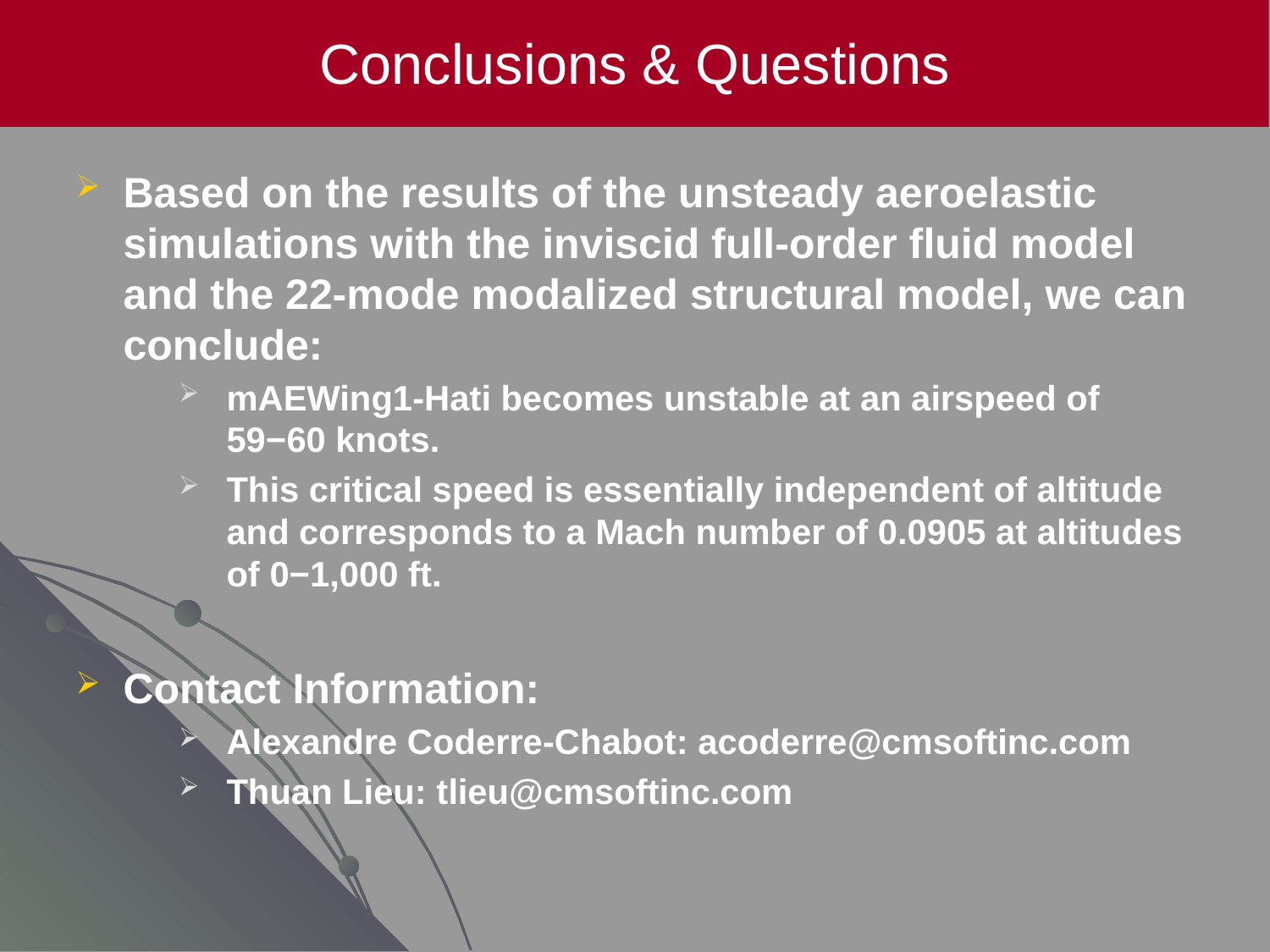

Conclusions & Questions
Based on the results of the unsteady aeroelastic simulations with the inviscid full-order fluid model and the 22-mode modalized structural model, we can conclude:
mAEWing1-Hati becomes unstable at an airspeed of 59−60 knots.
This critical speed is essentially independent of altitude and corresponds to a Mach number of 0.0905 at altitudes of 0−1,000 ft.

Contact Information:
Alexandre Coderre-Chabot: acoderre@cmsoftinc.com
Thuan Lieu: tlieu@cmsoftinc.com